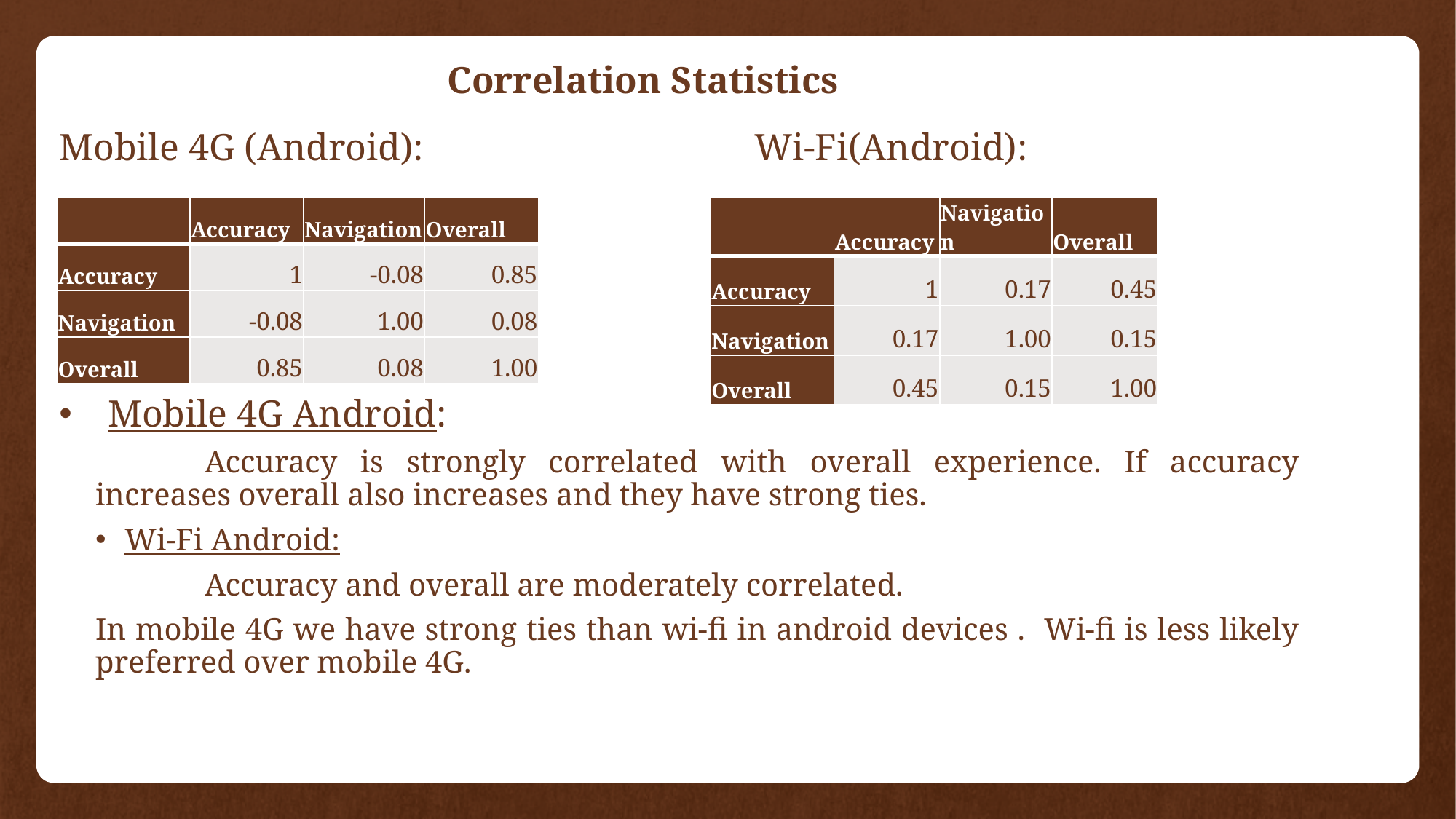

Correlation Statistics
Mobile 4G (Android):                                   Wi-Fi(Android):

  Mobile 4G Android:
	Accuracy is strongly correlated with overall experience. If accuracy increases overall also increases and they have strong ties.
Wi-Fi Android:
	Accuracy and overall are moderately correlated.
In mobile 4G we have strong ties than wi-fi in android devices .  Wi-fi is less likely preferred over mobile 4G.

|  | Accuracy | Navigation | Overall |
| --- | --- | --- | --- |
| Accuracy | 1 | -0.08 | 0.85 |
| Navigation | -0.08 | 1.00 | 0.08 |
| Overall | 0.85 | 0.08 | 1.00 |
|  | Accuracy | Navigation | Overall |
| --- | --- | --- | --- |
| Accuracy | 1 | 0.17 | 0.45 |
| Navigation | 0.17 | 1.00 | 0.15 |
| Overall | 0.45 | 0.15 | 1.00 |